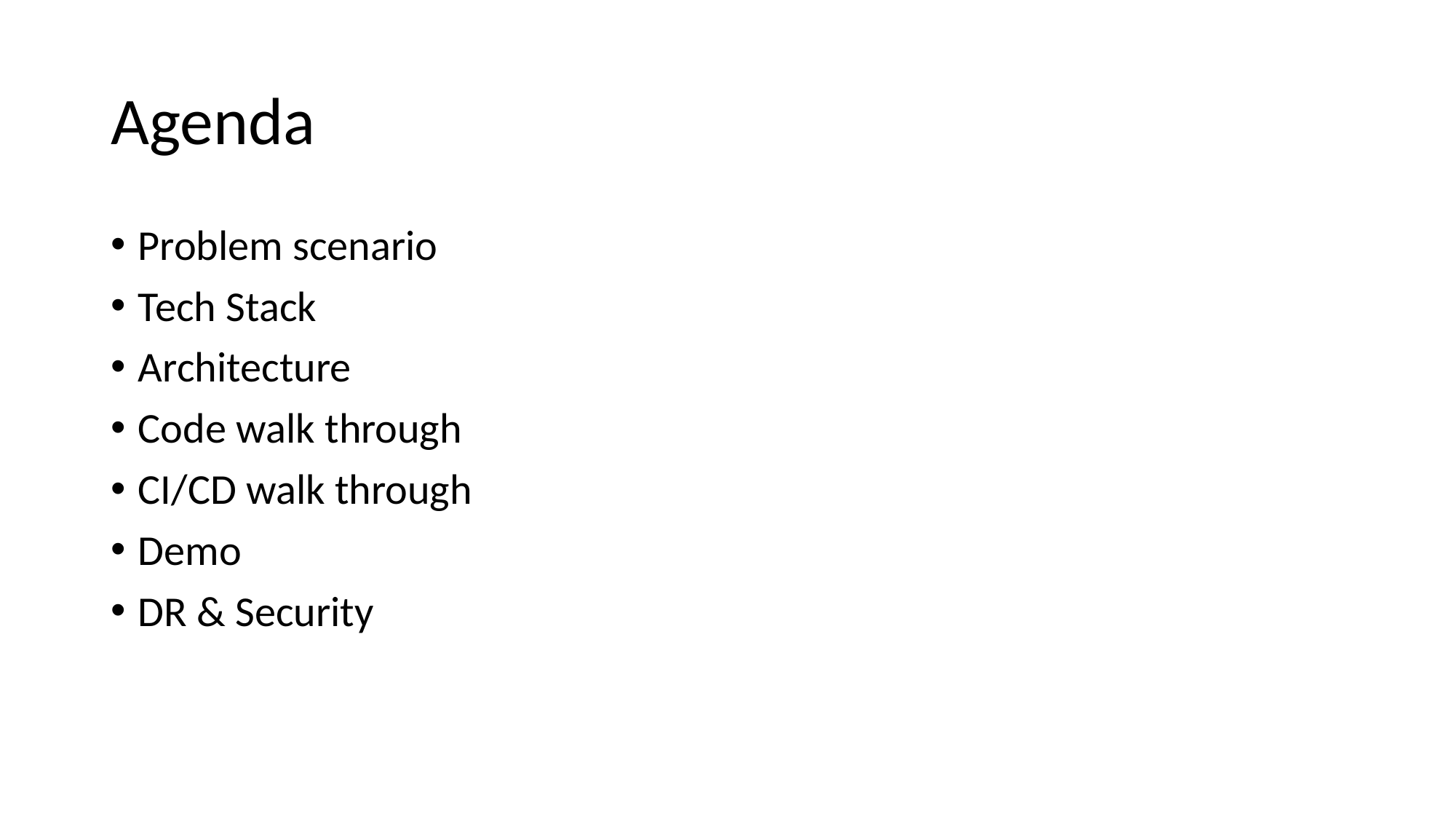

# Agenda
Problem scenario
Tech Stack
Architecture
Code walk through
CI/CD walk through
Demo
DR & Security